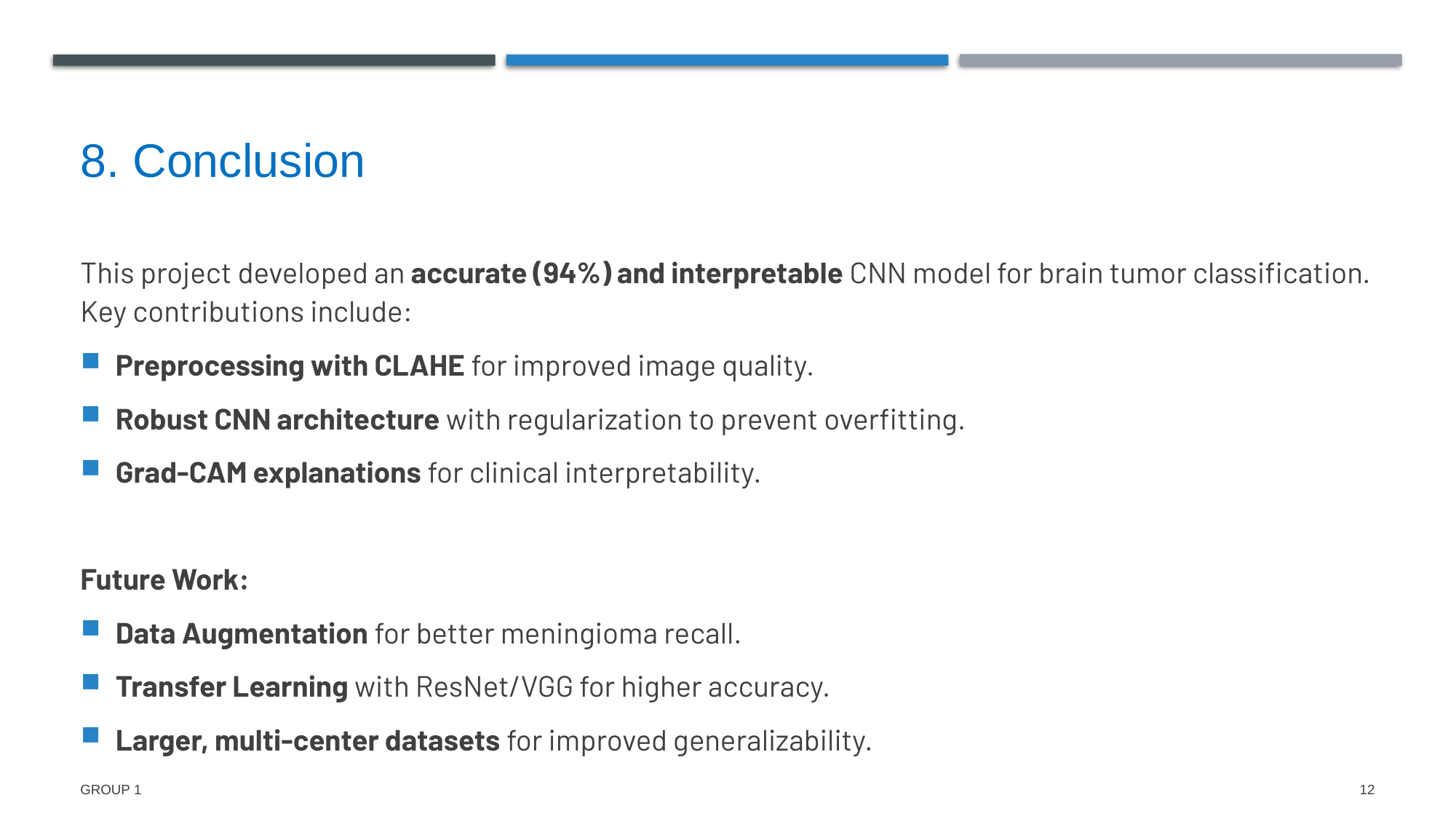

8. Conclusion

This project developed an accurate (94%) and interpretable CNN model for brain tumor classification. Key contributions include:
Preprocessing with CLAHE for improved image quality.
Robust CNN architecture with regularization to prevent overfitting.
Grad-CAM explanations for clinical interpretability.

Future Work:
Data Augmentation for better meningioma recall.
Transfer Learning with ResNet/VGG for higher accuracy.
Larger, multi-center datasets for improved generalizability.

Group 1
12